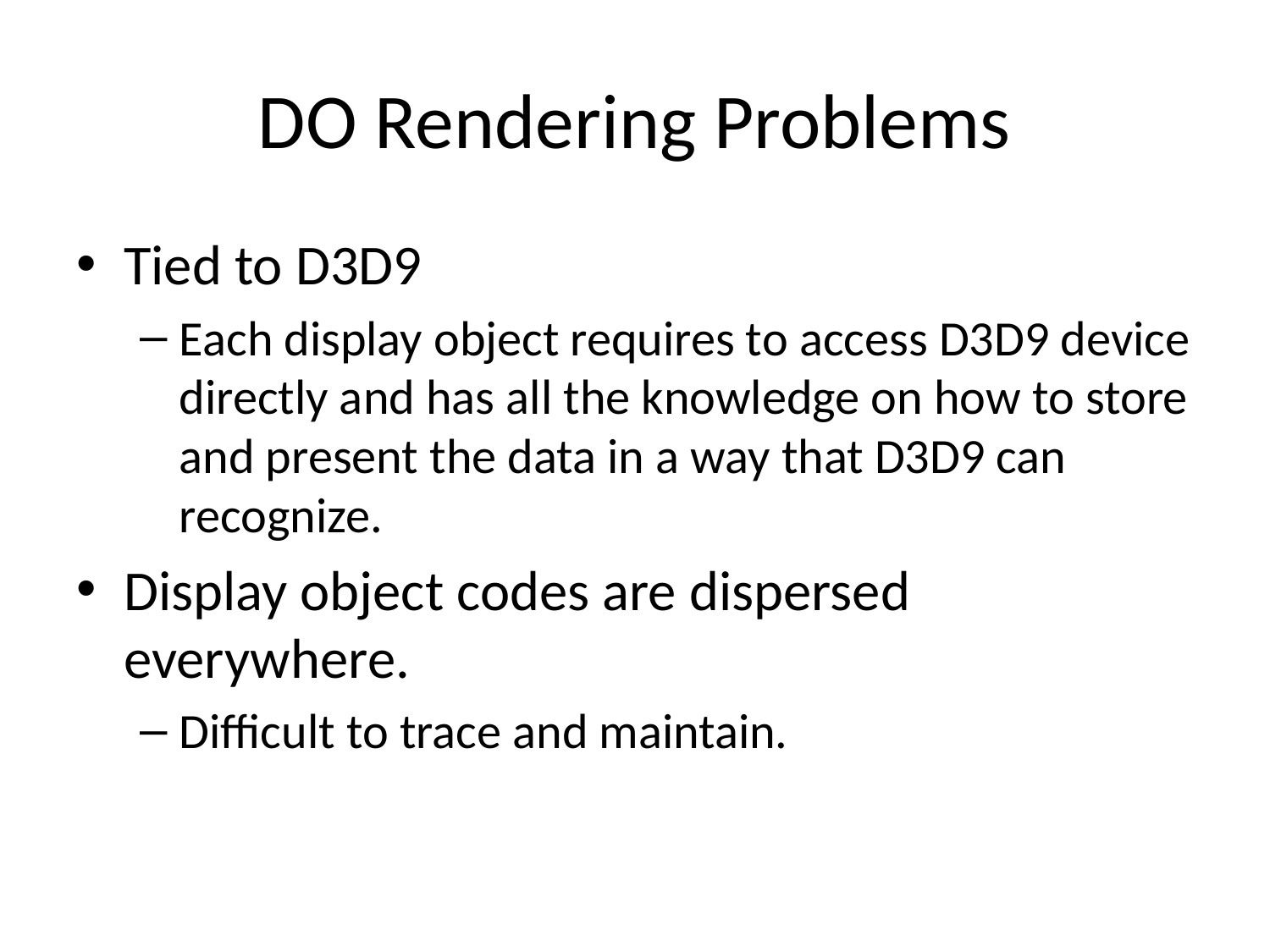

# DO Rendering Problems
Tied to D3D9
Each display object requires to access D3D9 device directly and has all the knowledge on how to store and present the data in a way that D3D9 can recognize.
Display object codes are dispersed everywhere.
Difficult to trace and maintain.